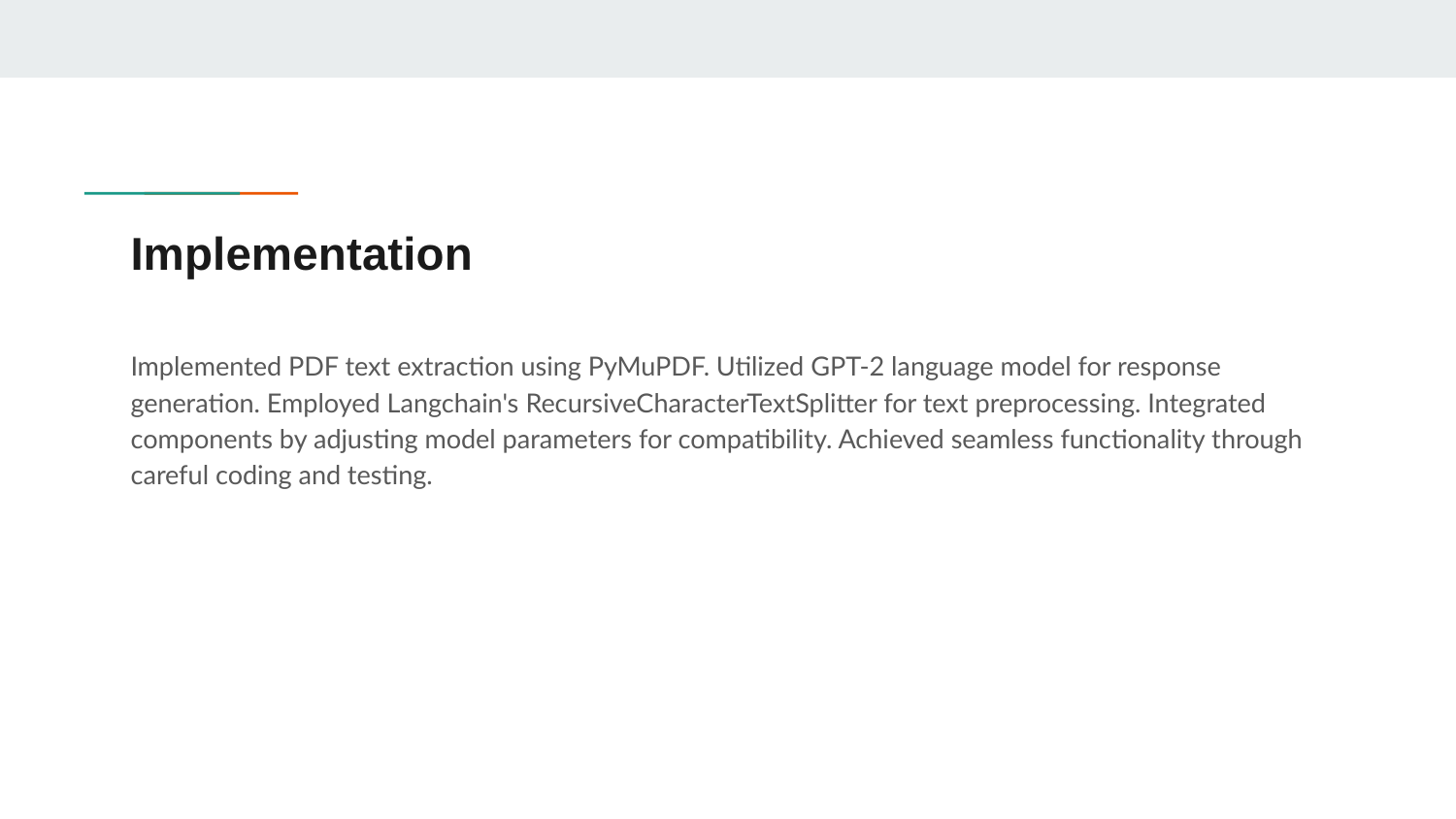

# Implementation
Implemented PDF text extraction using PyMuPDF. Utilized GPT-2 language model for response generation. Employed Langchain's RecursiveCharacterTextSplitter for text preprocessing. Integrated components by adjusting model parameters for compatibility. Achieved seamless functionality through careful coding and testing.